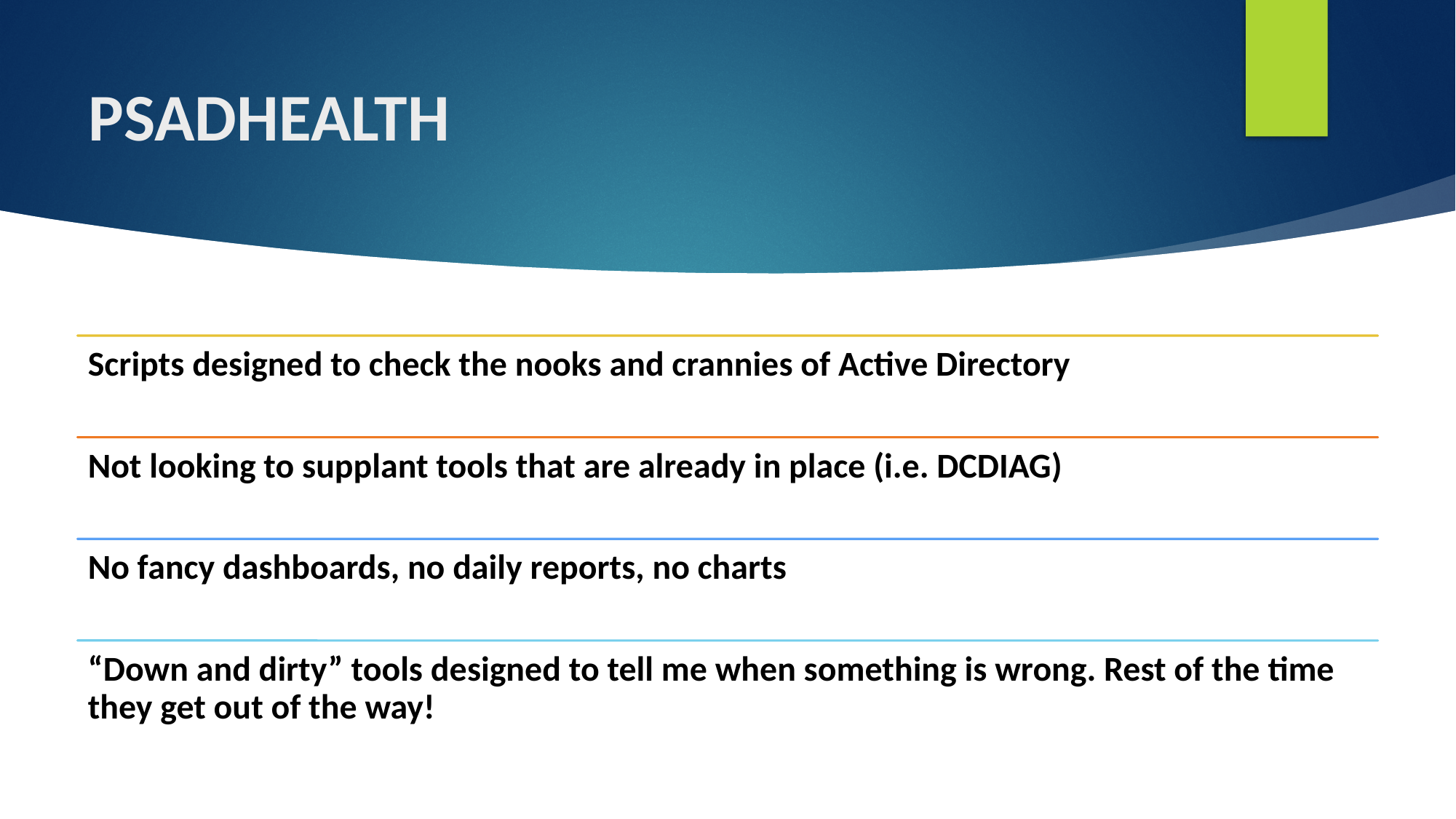

# PSADHEALTH

Scripts designed to check the nooks and crannies of Active Directory
Not looking to supplant tools that are already in place (i.e. DCDIAG)
No fancy dashboards, no daily reports, no charts
“Down and dirty” tools designed to tell me when something is wrong. Rest of the time they get out of the way!